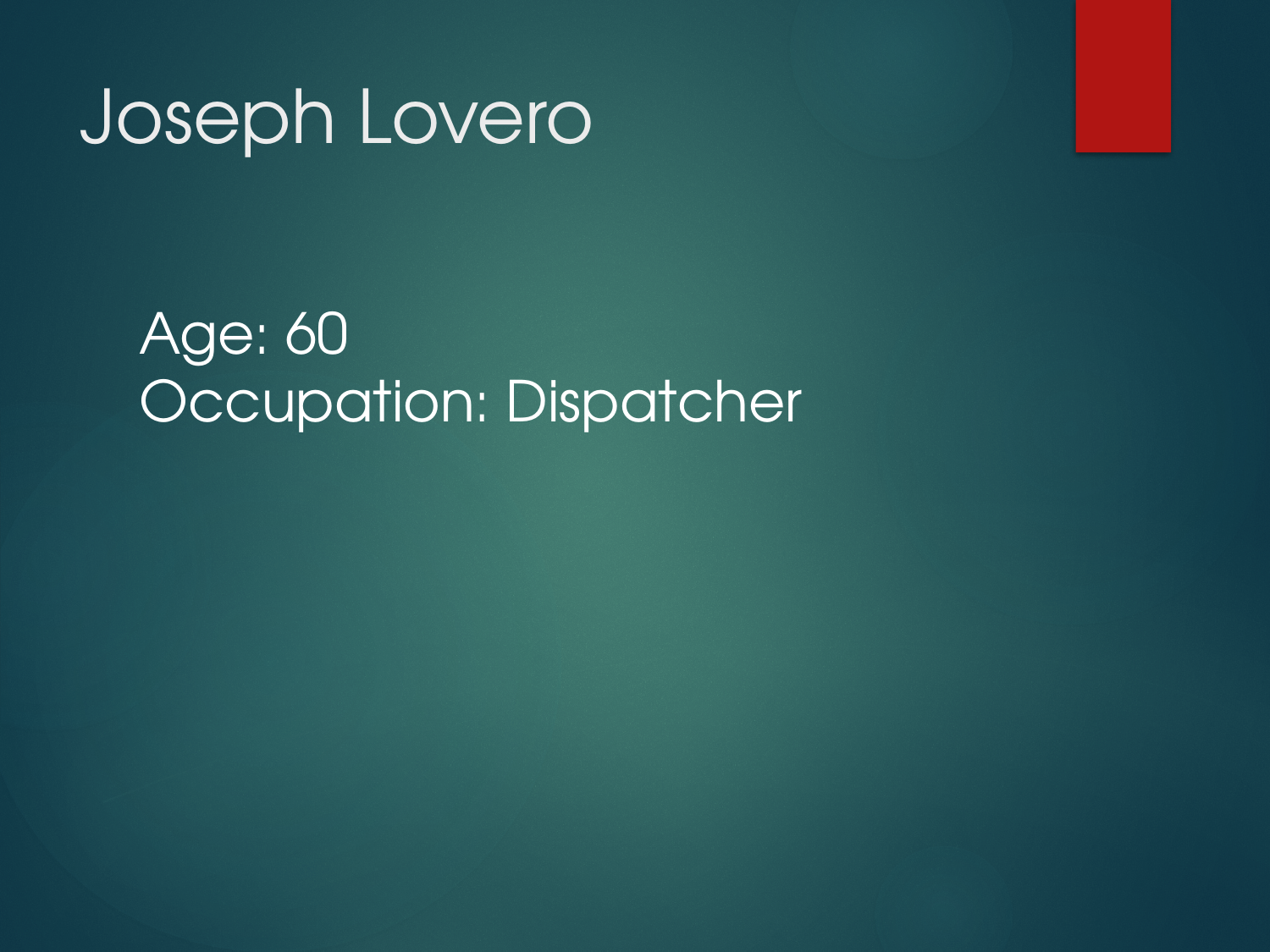

# Joseph Lovero

Age: 60
Occupation: Dispatcher